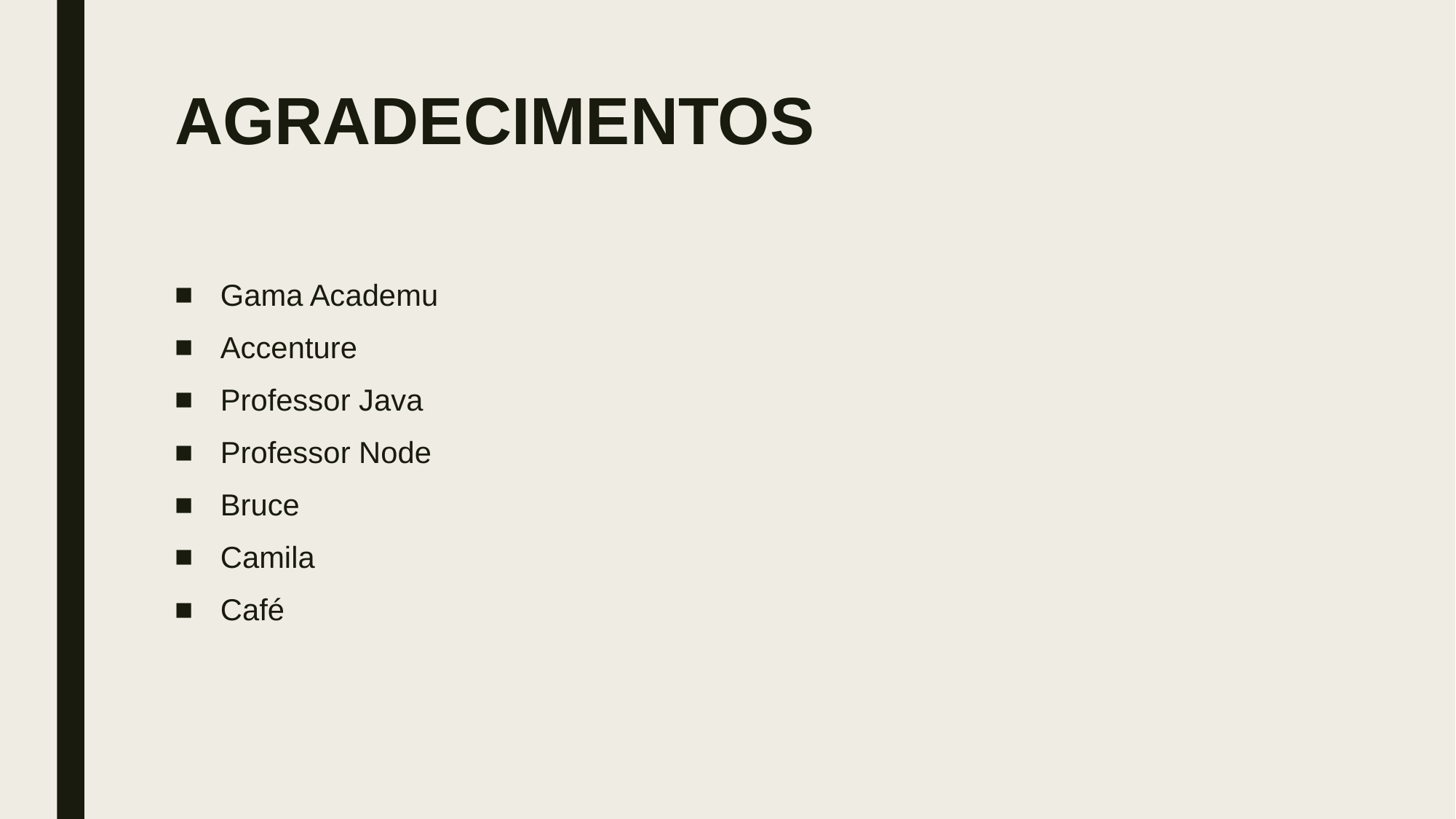

# AGRADECIMENTOS
Gama Academu
Accenture
Professor Java
Professor Node
Bruce
Camila
Café